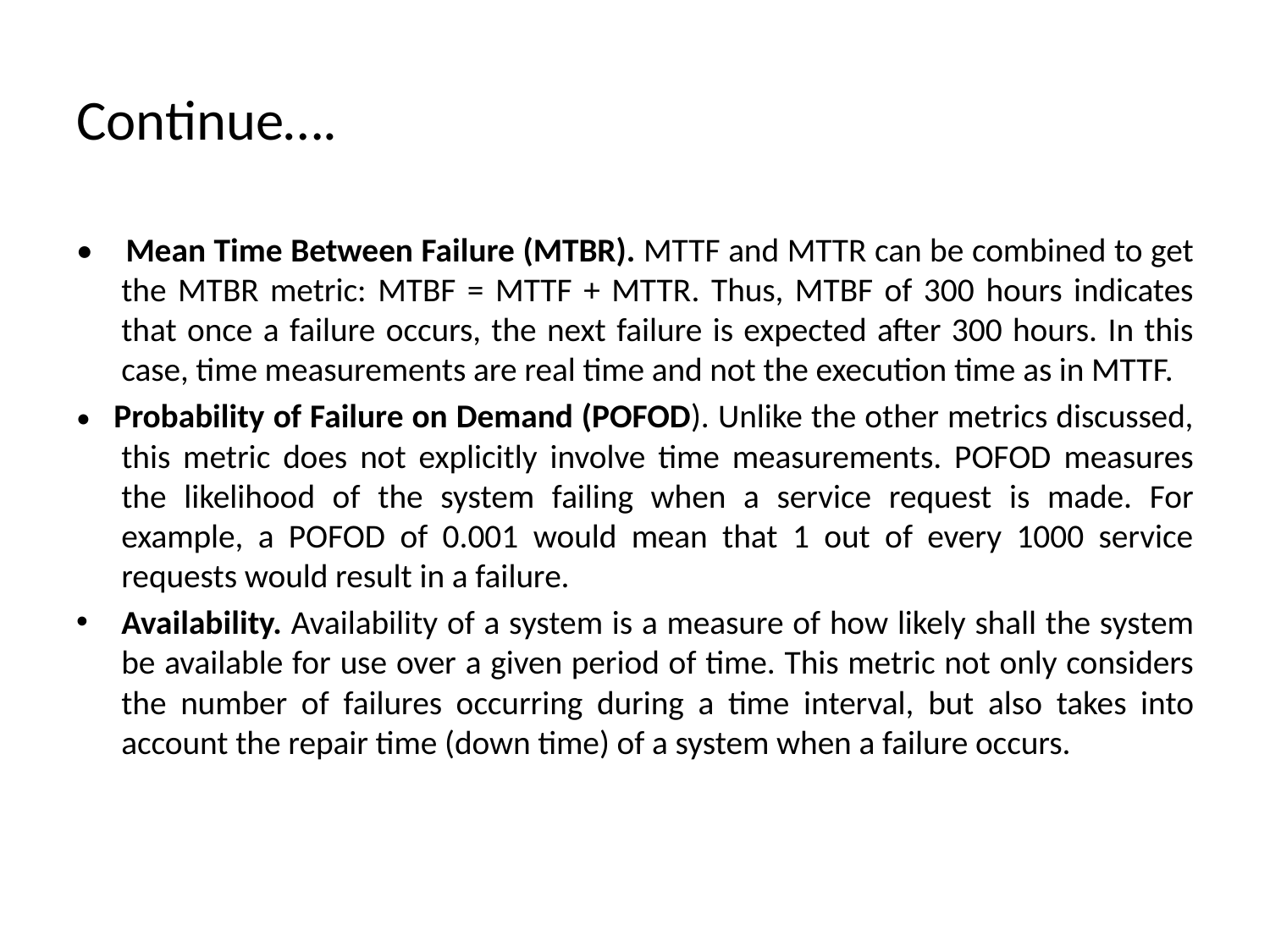

# Continue….
•    Mean Time Between Failure (MTBR). MTTF and MTTR can be combined to get the MTBR metric: MTBF = MTTF + MTTR. Thus, MTBF of 300 hours indicates that once a failure occurs, the next failure is expected after 300 hours. In this case, time measurements are real time and not the execution time as in MTTF.
•   Probability of Failure on Demand (POFOD). Unlike the other metrics discussed, this metric does not explicitly involve time measurements. POFOD measures the likelihood of the system failing when a service request is made. For example, a POFOD of 0.001 would mean that 1 out of every 1000 service requests would result in a failure.
Availability. Availability of a system is a measure of how likely shall the system be available for use over a given period of time. This metric not only considers the number of failures occurring during a time interval, but also takes into account the repair time (down time) of a system when a failure occurs.